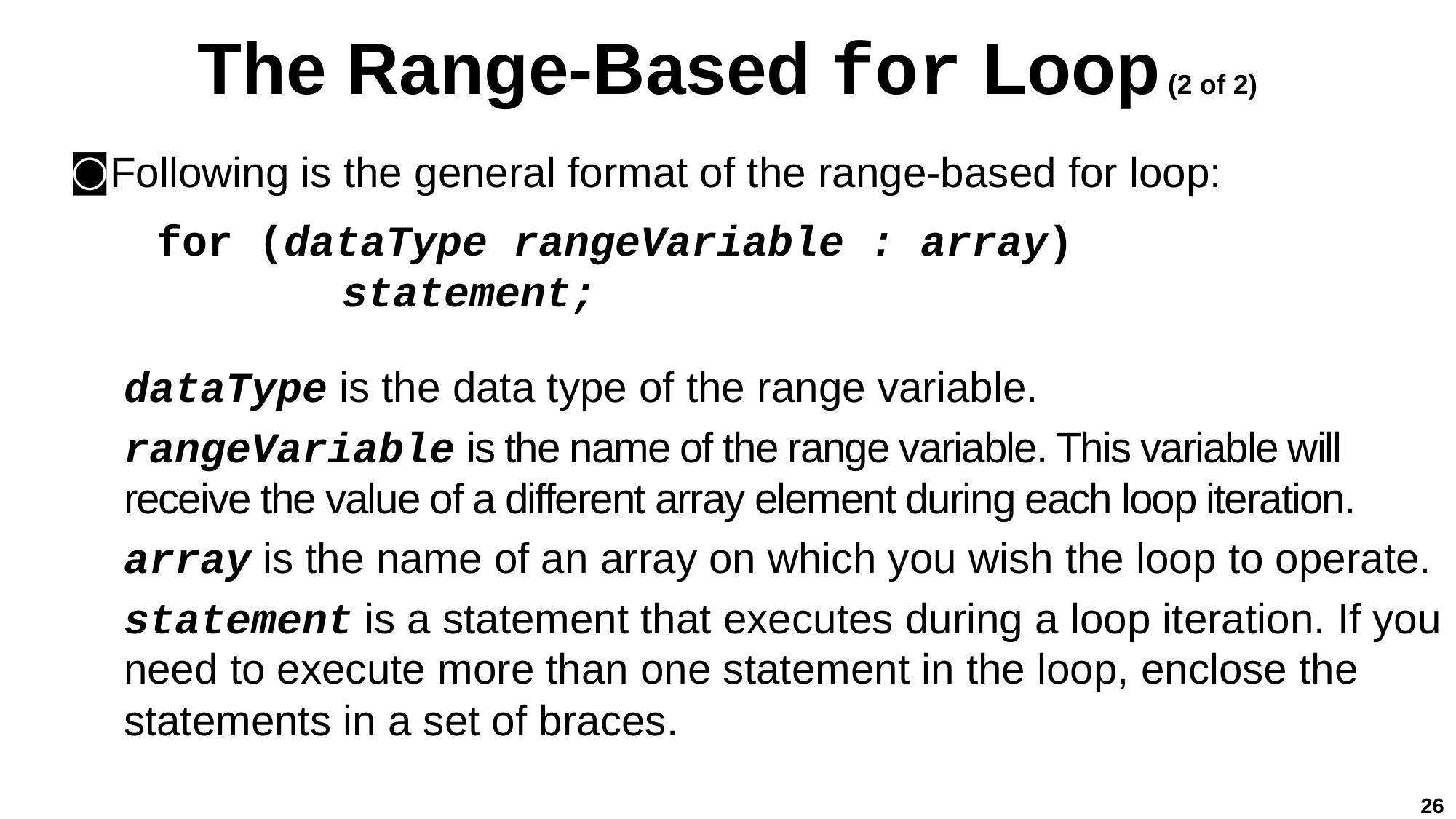

# The Range-Based for Loop (2 of 2)
Following is the general format of the range-based for loop:
for (dataType rangeVariable : array)
statement;
dataType is the data type of the range variable.
rangeVariable is the name of the range variable. This variable will receive the value of a different array element during each loop iteration.
array is the name of an array on which you wish the loop to operate.
statement is a statement that executes during a loop iteration. If you need to execute more than one statement in the loop, enclose the statements in a set of braces.
26